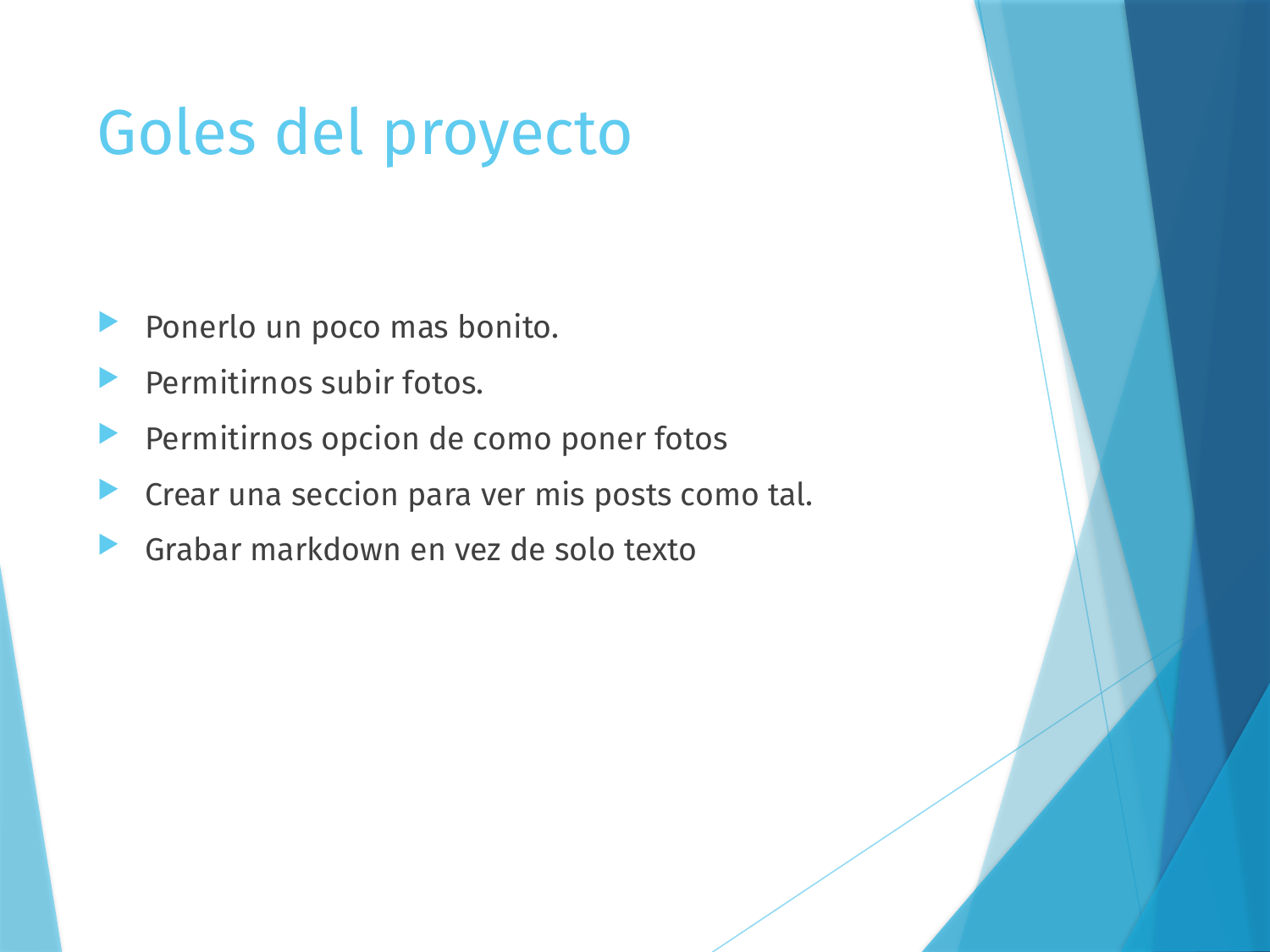

# Goles del proyecto
Ponerlo un poco mas bonito.
Permitirnos subir fotos.
Permitirnos opcion de como poner fotos
Crear una seccion para ver mis posts como tal.
Grabar markdown en vez de solo texto